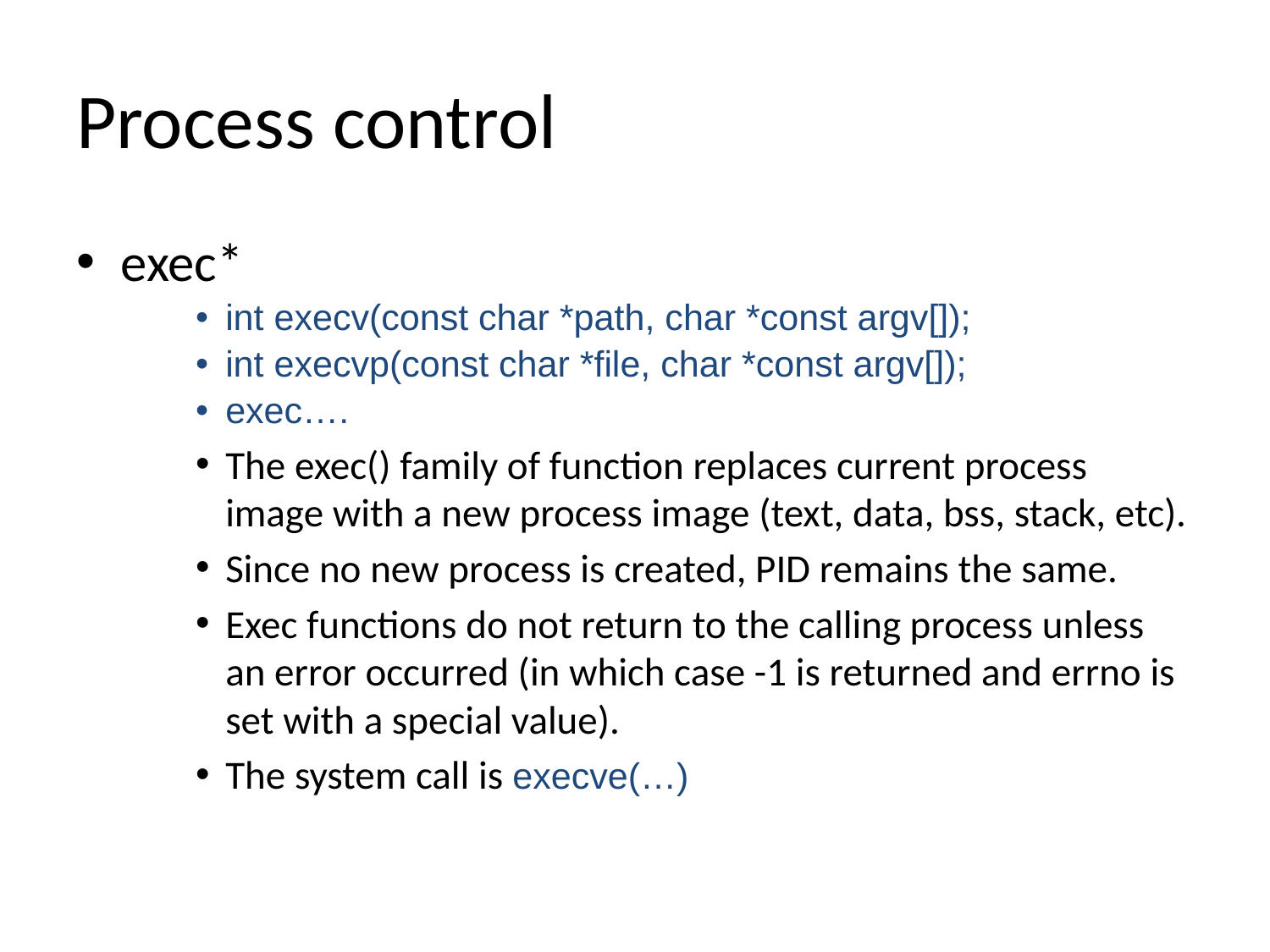

# Process control
exec*
int execv(const char *path, char *const argv[]);
int execvp(const char *file, char *const argv[]);
exec….
The exec() family of function replaces current process image with a new process image (text, data, bss, stack, etc).
Since no new process is created, PID remains the same.
Exec functions do not return to the calling process unless an error occurred (in which case -1 is returned and errno is set with a special value).
The system call is execve(…)